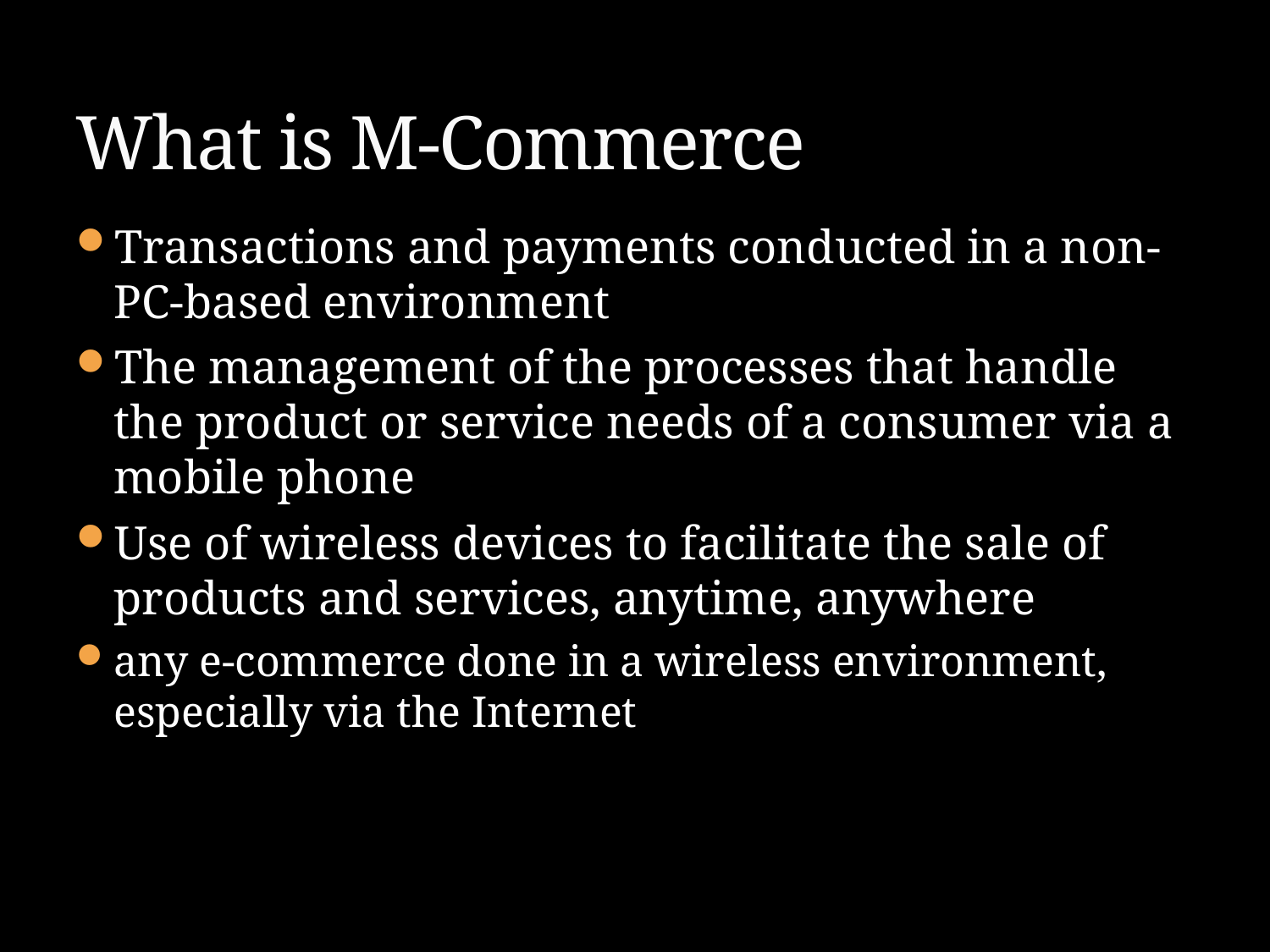

# What is M-Commerce
Transactions and payments conducted in a non-PC-based environment
The management of the processes that handle the product or service needs of a consumer via a mobile phone
Use of wireless devices to facilitate the sale of products and services, anytime, anywhere
any e-commerce done in a wireless environment, especially via the Internet